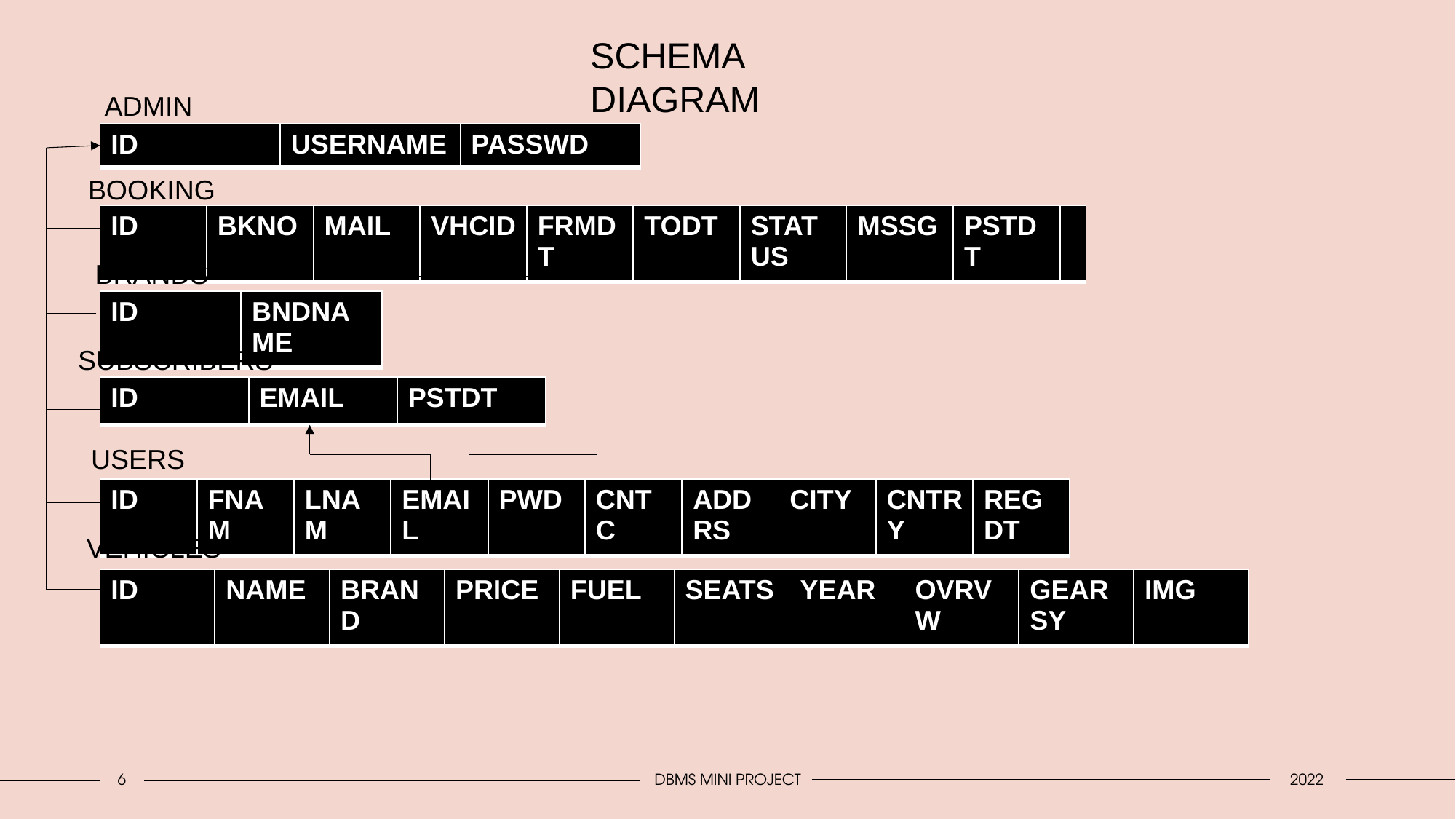

SCHEMA DIAGRAM
ADMIN
| ID | USERNAME | PASSWD |
| --- | --- | --- |
BOOKING
| ID | BKNO | MAIL | VHCID | FRMDT | TODT | STATUS | MSSG | PSTDT |  |
| --- | --- | --- | --- | --- | --- | --- | --- | --- | --- |
BRANDS
| ID | BNDNAME |
| --- | --- |
SUBSCRIBERS
| ID | EMAIL | PSTDT |
| --- | --- | --- |
USERS
| ID | FNAM | LNAM | EMAIL | PWD | CNTC | ADDRS | CITY | CNTRY | REGDT |
| --- | --- | --- | --- | --- | --- | --- | --- | --- | --- |
VEHICLES
| ID | NAME | BRAND | PRICE | FUEL | SEATS | YEAR | OVRVW | GEARSY | IMG |
| --- | --- | --- | --- | --- | --- | --- | --- | --- | --- |
6
DBMS MINI PROJECT
2022